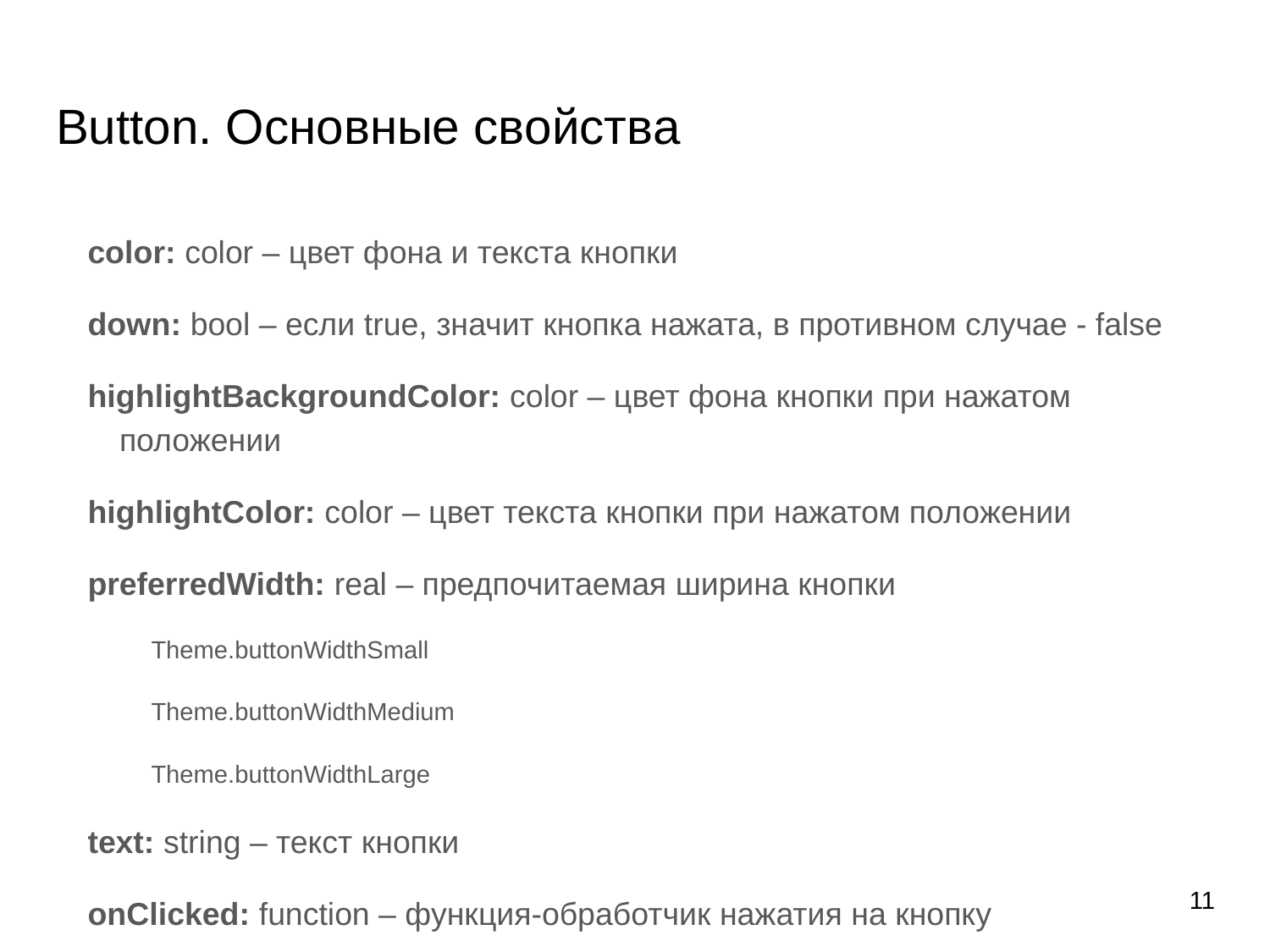

# Button. Основные свойства
color: color – цвет фона и текста кнопки
down: bool – если true, значит кнопка нажата, в противном случае - false
highlightBackgroundColor: color – цвет фона кнопки при нажатом положении
highlightColor: color – цвет текста кнопки при нажатом положении
preferredWidth: real – предпочитаемая ширина кнопки
Theme.buttonWidthSmall
Theme.buttonWidthMedium
Theme.buttonWidthLarge
text: string – текст кнопки
onClicked: function – функция-обработчик нажатия на кнопку
11